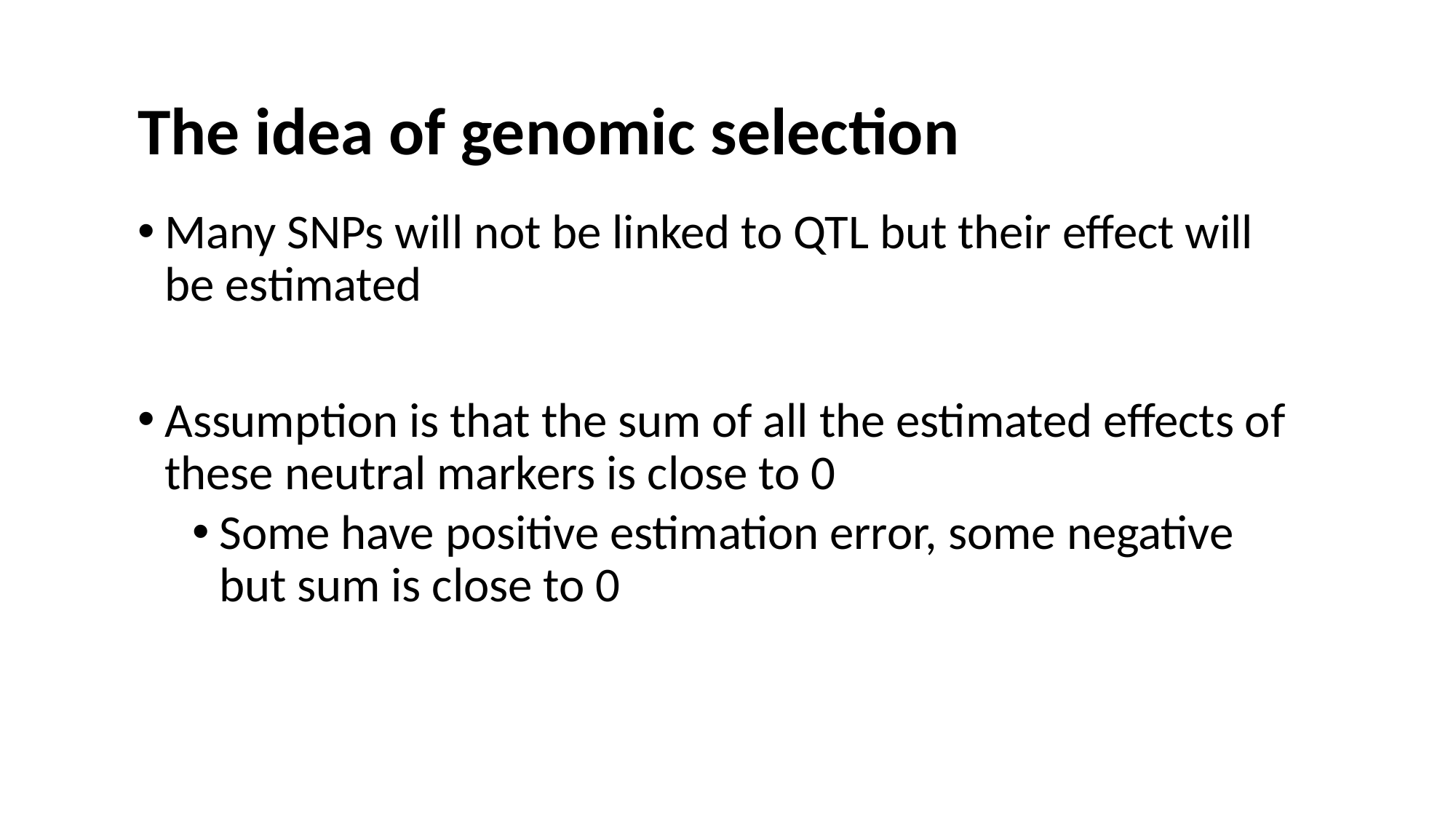

# The idea of genomic selection
Many SNPs will not be linked to QTL but their effect will be estimated

Assumption is that the sum of all the estimated effects of these neutral markers is close to 0
Some have positive estimation error, some negative but sum is close to 0